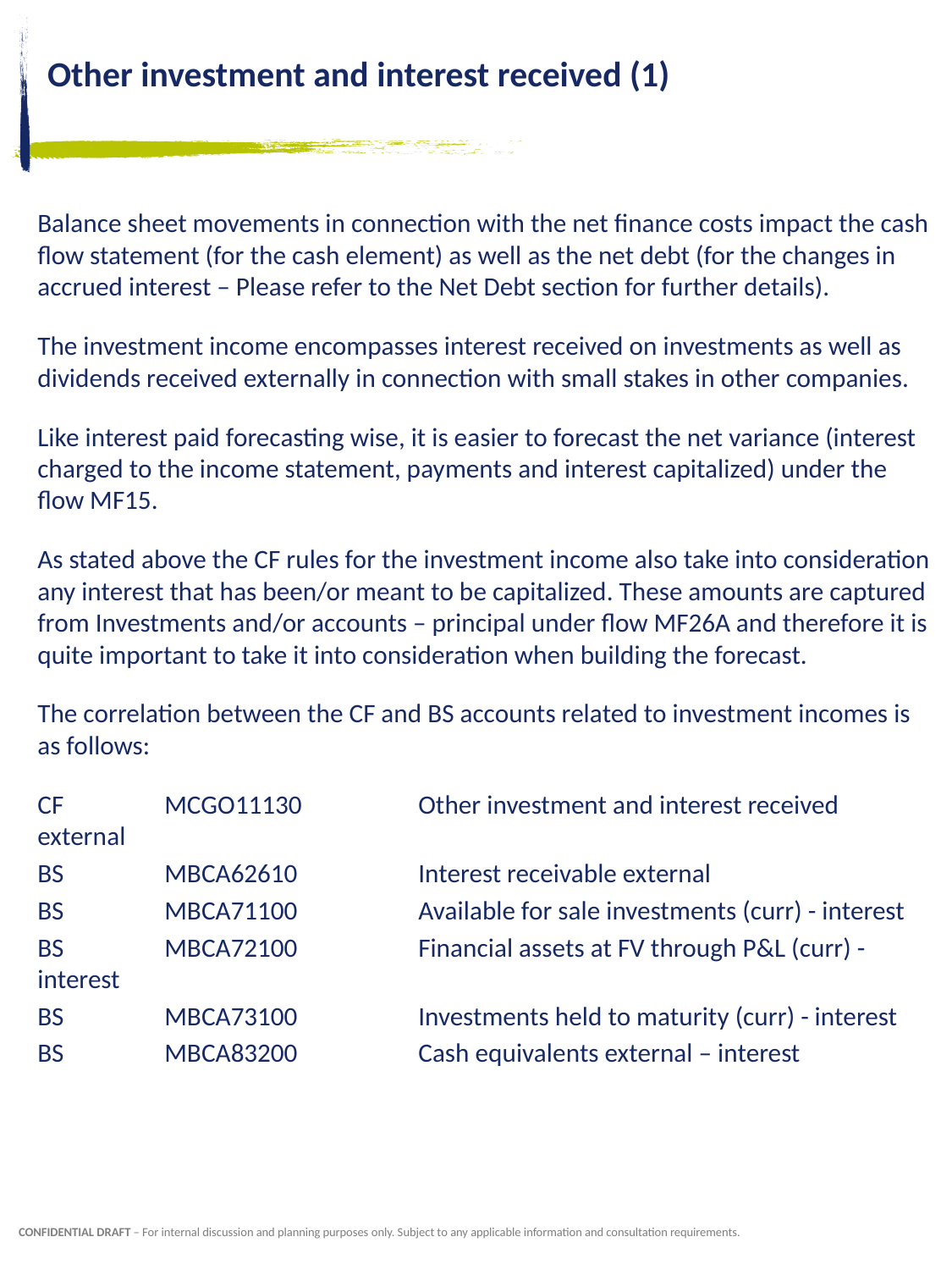

# Other investment and interest received (1)
Balance sheet movements in connection with the net finance costs impact the cash flow statement (for the cash element) as well as the net debt (for the changes in accrued interest – Please refer to the Net Debt section for further details).

The investment income encompasses interest received on investments as well as dividends received externally in connection with small stakes in other companies.

Like interest paid forecasting wise, it is easier to forecast the net variance (interest charged to the income statement, payments and interest capitalized) under the flow MF15.

As stated above the CF rules for the investment income also take into consideration any interest that has been/or meant to be capitalized. These amounts are captured from Investments and/or accounts – principal under flow MF26A and therefore it is quite important to take it into consideration when building the forecast.

The correlation between the CF and BS accounts related to investment incomes is as follows:

CF	MCGO11130	Other investment and interest received external
BS	MBCA62610	Interest receivable external
BS	MBCA71100	Available for sale investments (curr) - interest
BS	MBCA72100	Financial assets at FV through P&L (curr) - interest
BS	MBCA73100	Investments held to maturity (curr) - interest
BS	MBCA83200	Cash equivalents external – interest